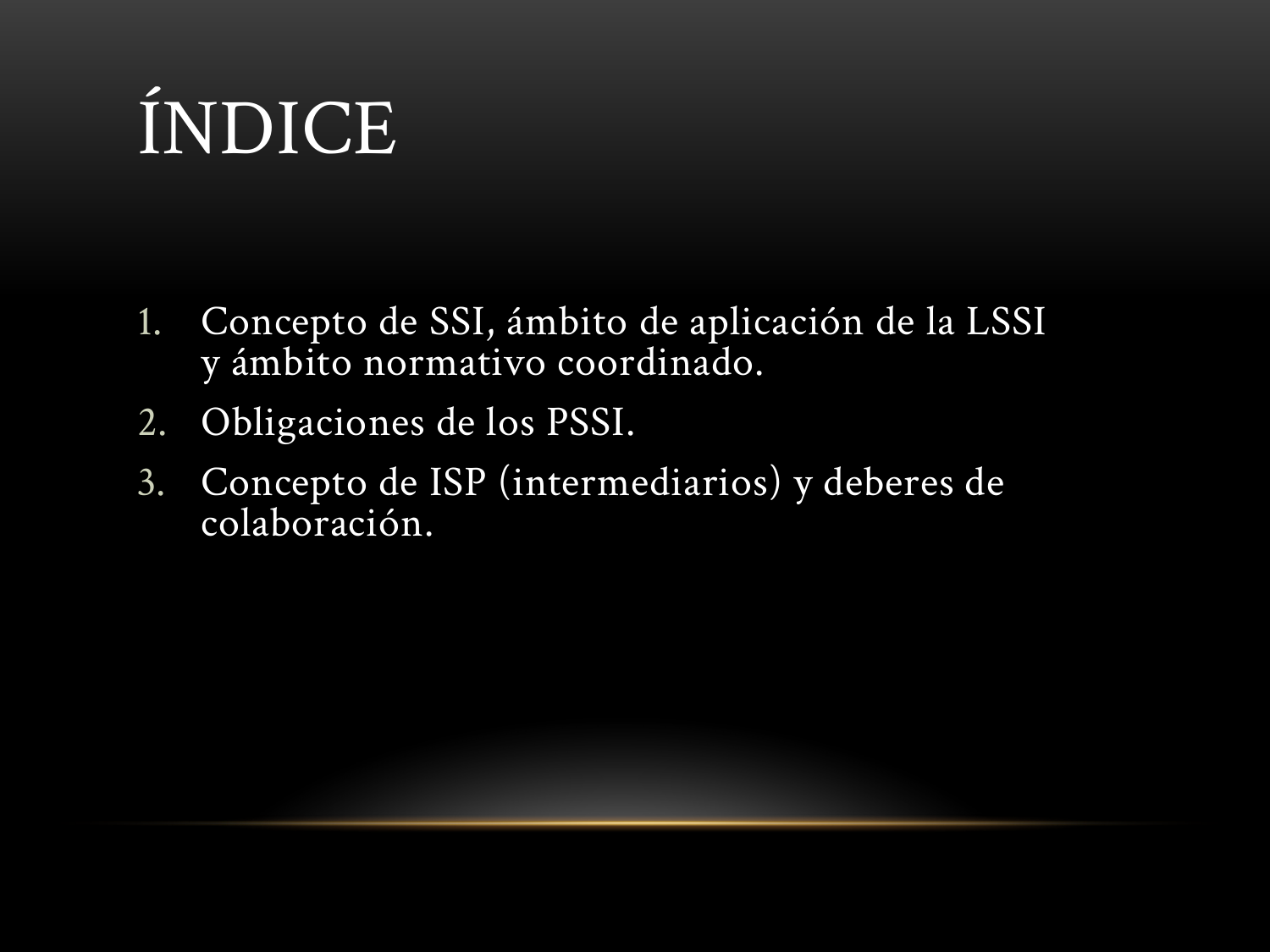

# Índice

Concepto de SSI, ámbito de aplicación de la LSSI y ámbito normativo coordinado.
Obligaciones de los PSSI.
Concepto de ISP (intermediarios) y deberes de colaboración.